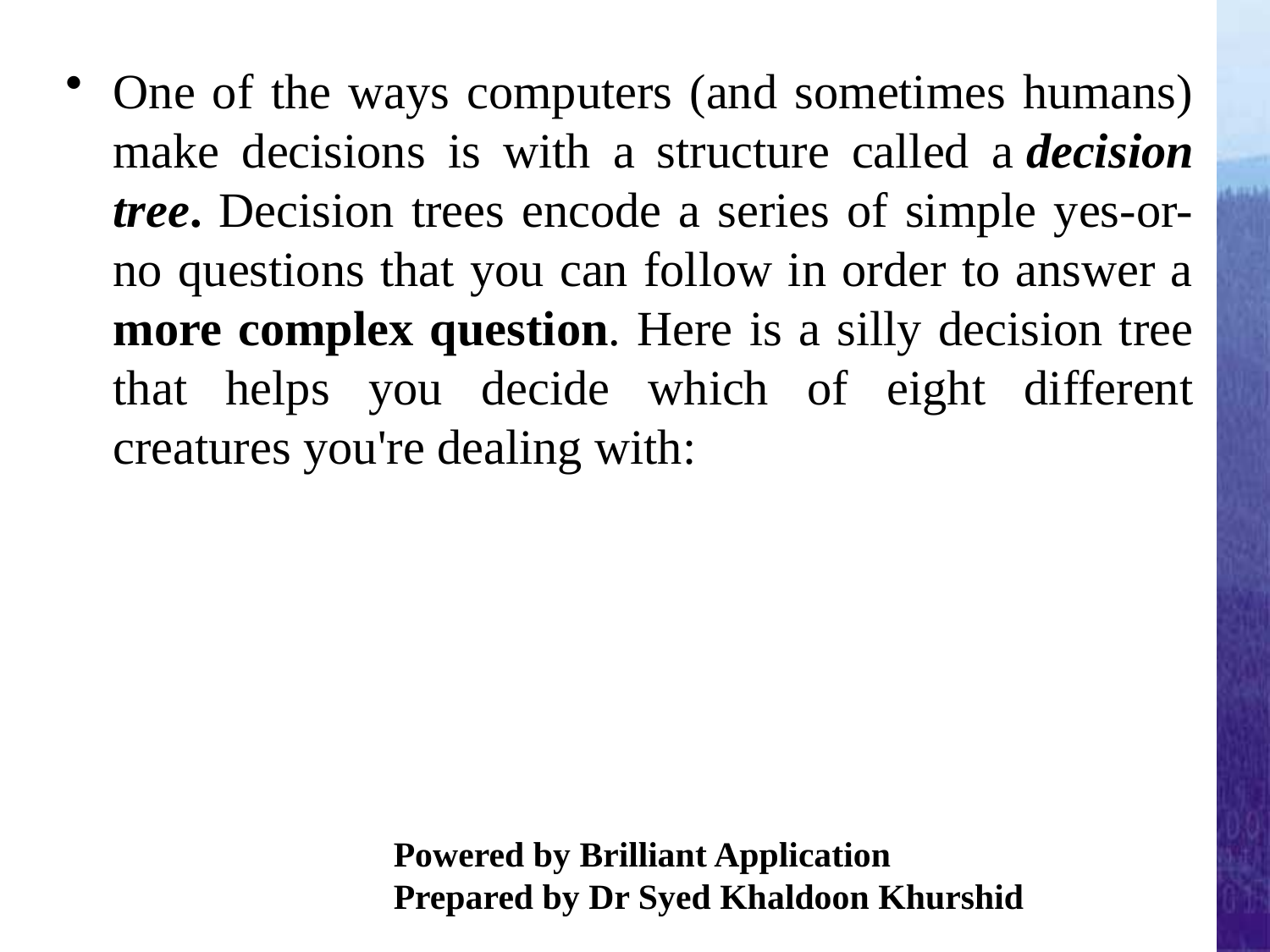

One of the ways computers (and sometimes humans) make decisions is with a structure called a decision tree. Decision trees encode a series of simple yes-or-no questions that you can follow in order to answer a more complex question. Here is a silly decision tree that helps you decide which of eight different creatures you're dealing with: